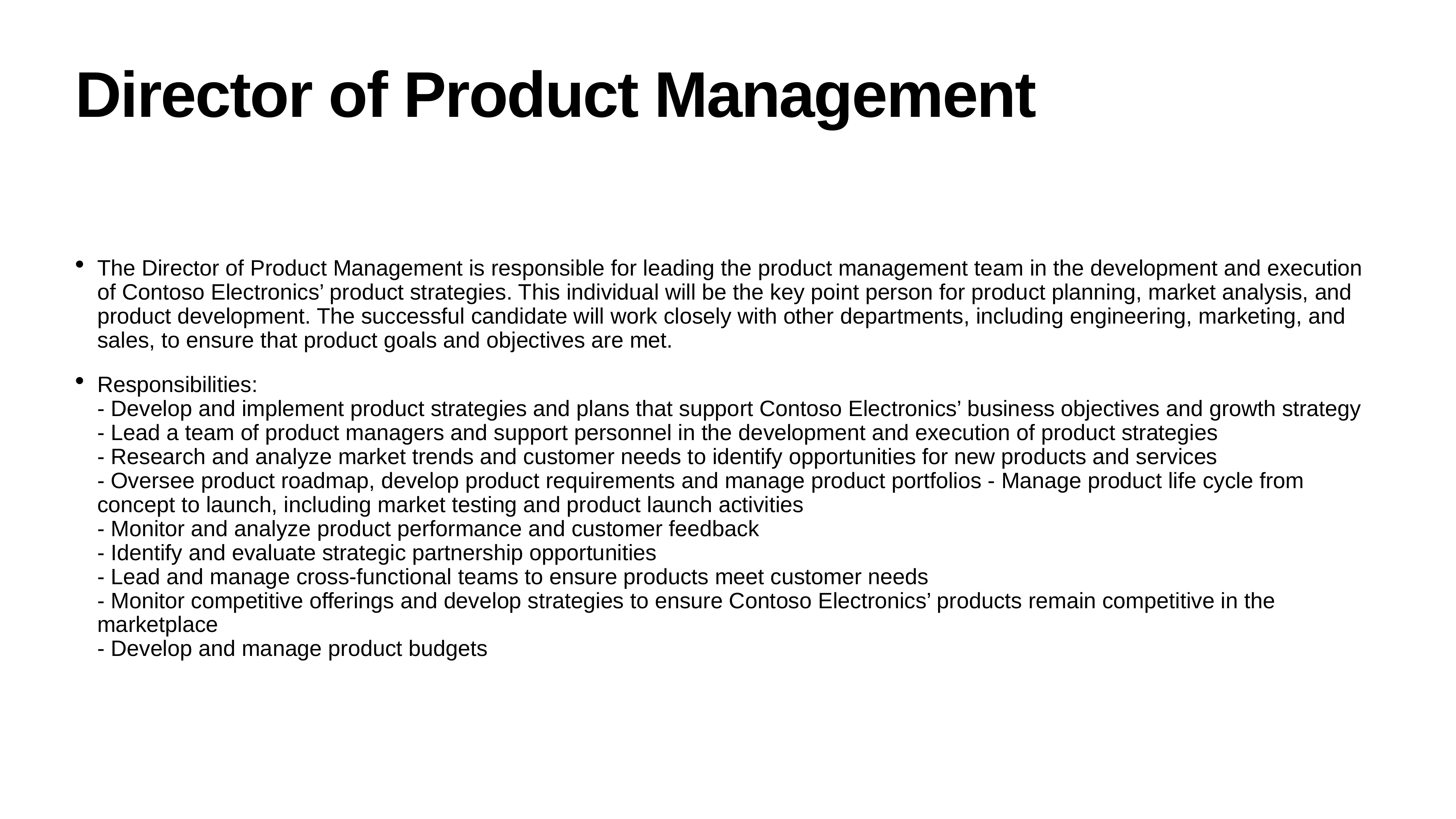

# Director of Product Management
The Director of Product Management is responsible for leading the product management team in the development and execution of Contoso Electronics’ product strategies. This individual will be the key point person for product planning, market analysis, and product development. The successful candidate will work closely with other departments, including engineering, marketing, and sales, to ensure that product goals and objectives are met.
Responsibilities:
- Develop and implement product strategies and plans that support Contoso Electronics’ business objectives and growth strategy
- Lead a team of product managers and support personnel in the development and execution of product strategies
- Research and analyze market trends and customer needs to identify opportunities for new products and services
- Oversee product roadmap, develop product requirements and manage product portfolios - Manage product life cycle from concept to launch, including market testing and product launch activities
- Monitor and analyze product performance and customer feedback
- Identify and evaluate strategic partnership opportunities
- Lead and manage cross-functional teams to ensure products meet customer needs
- Monitor competitive offerings and develop strategies to ensure Contoso Electronics’ products remain competitive in the marketplace
- Develop and manage product budgets